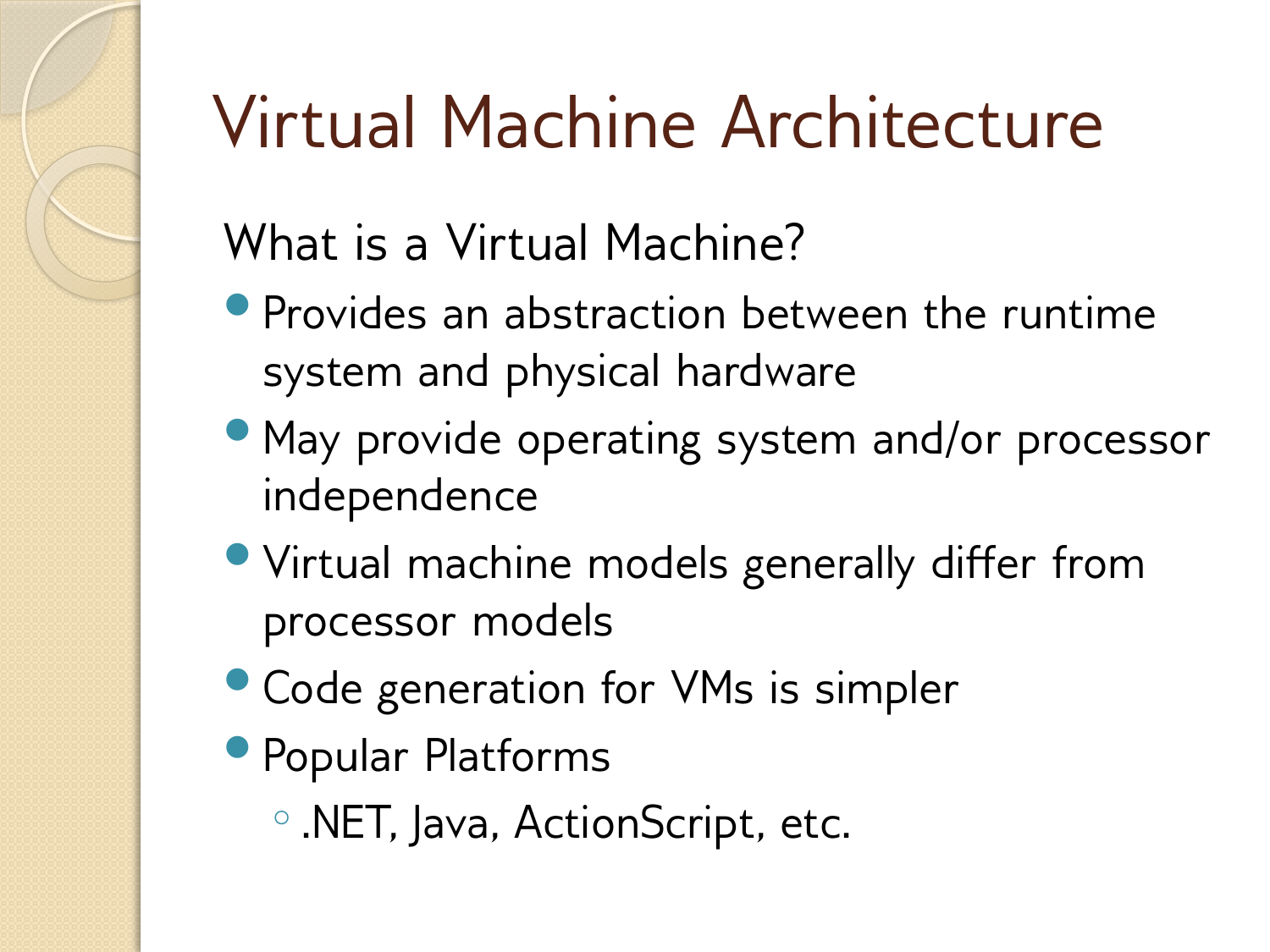

# Virtual Machine Architecture
What is a Virtual Machine?
Provides an abstraction between the runtime system and physical hardware
May provide operating system and/or processor independence
Virtual machine models generally differ from processor models
Code generation for VMs is simpler
Popular Platforms
.NET, Java, ActionScript, etc.